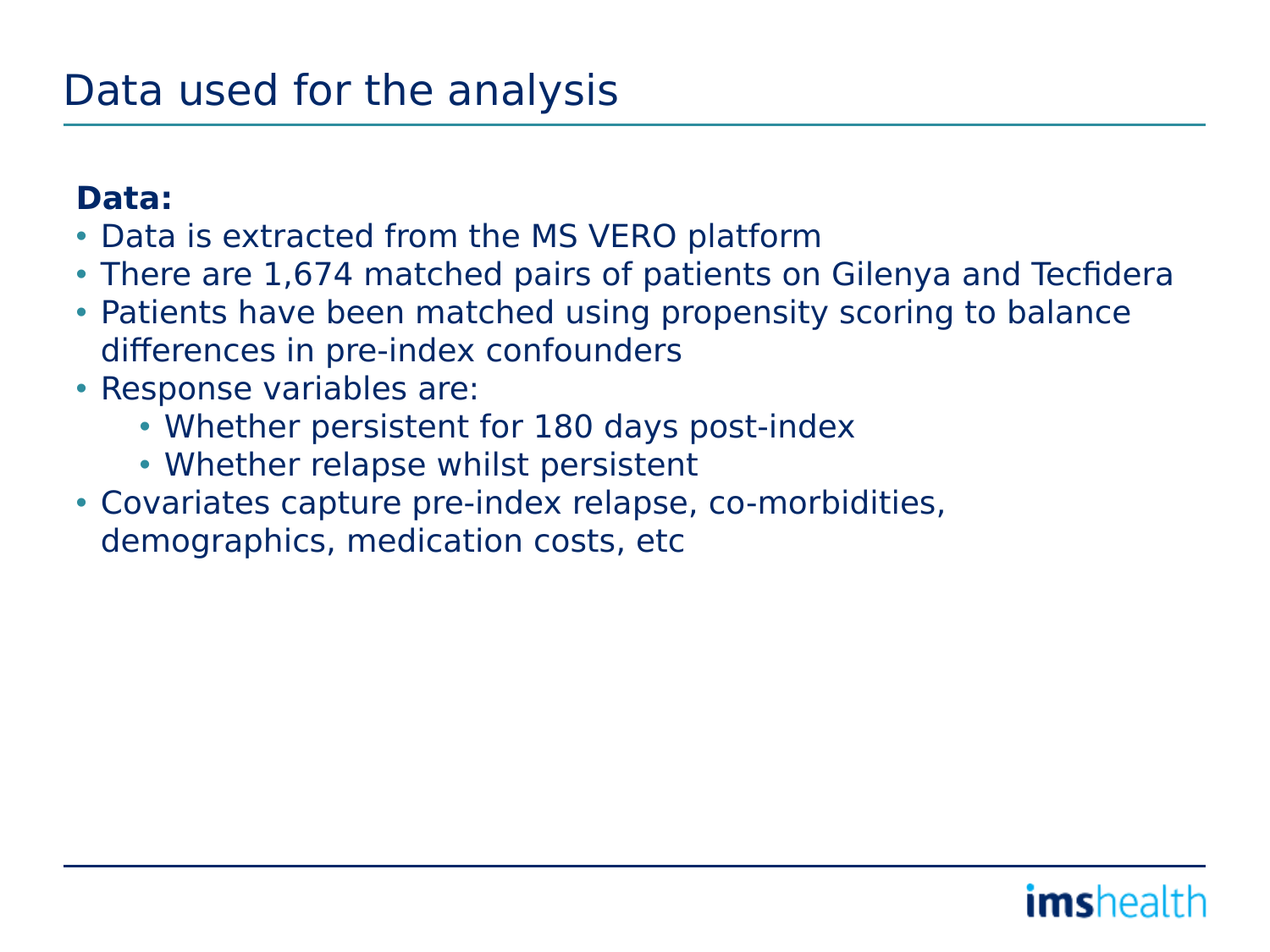

# Data used for the analysis
Data:
Data is extracted from the MS VERO platform
There are 1,674 matched pairs of patients on Gilenya and Tecfidera
Patients have been matched using propensity scoring to balance differences in pre-index confounders
Response variables are:
Whether persistent for 180 days post-index
Whether relapse whilst persistent
Covariates capture pre-index relapse, co-morbidities, demographics, medication costs, etc